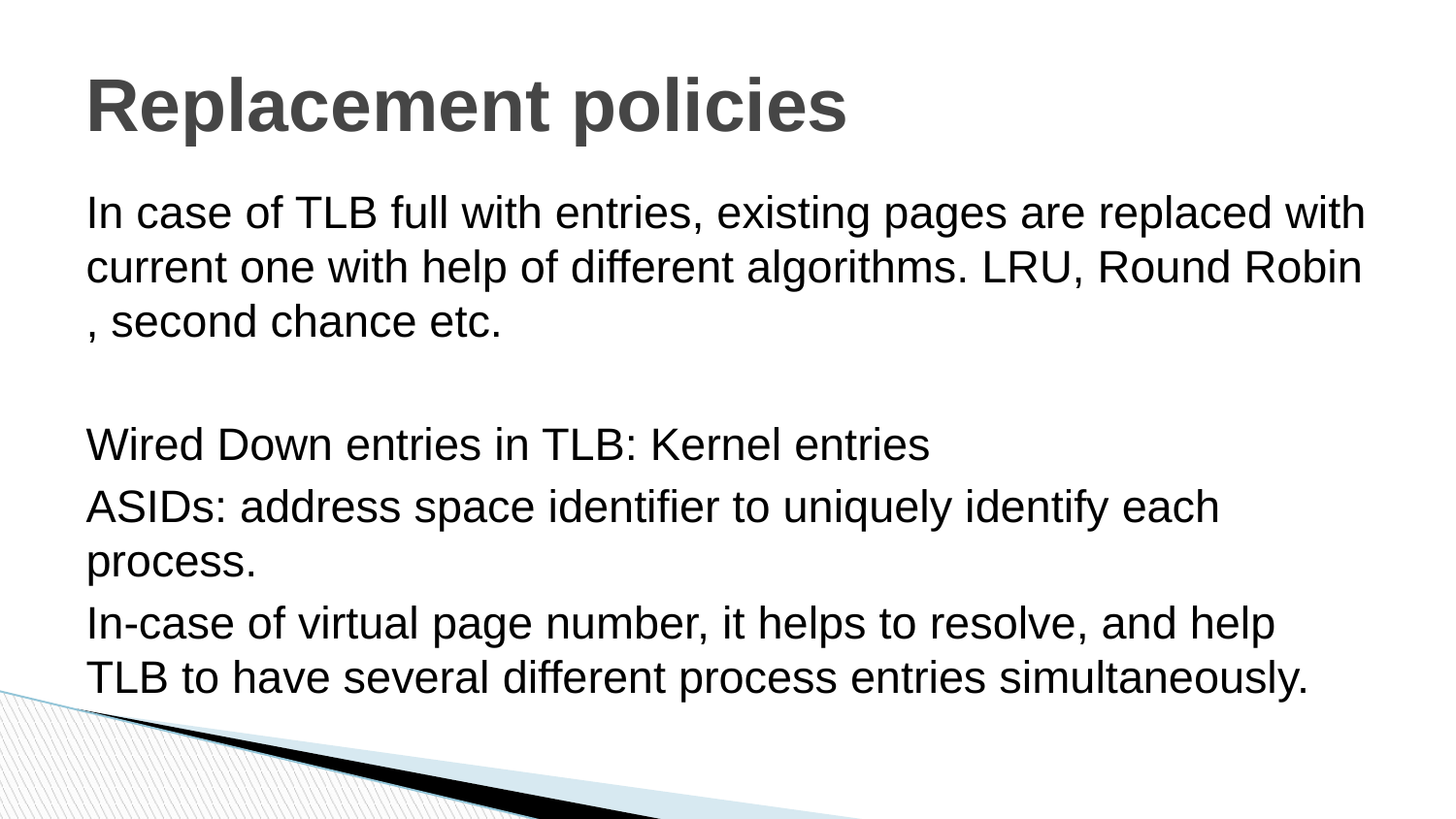

# Replacement policies
In case of TLB full with entries, existing pages are replaced with current one with help of different algorithms. LRU, Round Robin , second chance etc.

Wired Down entries in TLB: Kernel entries
ASIDs: address space identifier to uniquely identify each process.
In-case of virtual page number, it helps to resolve, and help TLB to have several different process entries simultaneously.